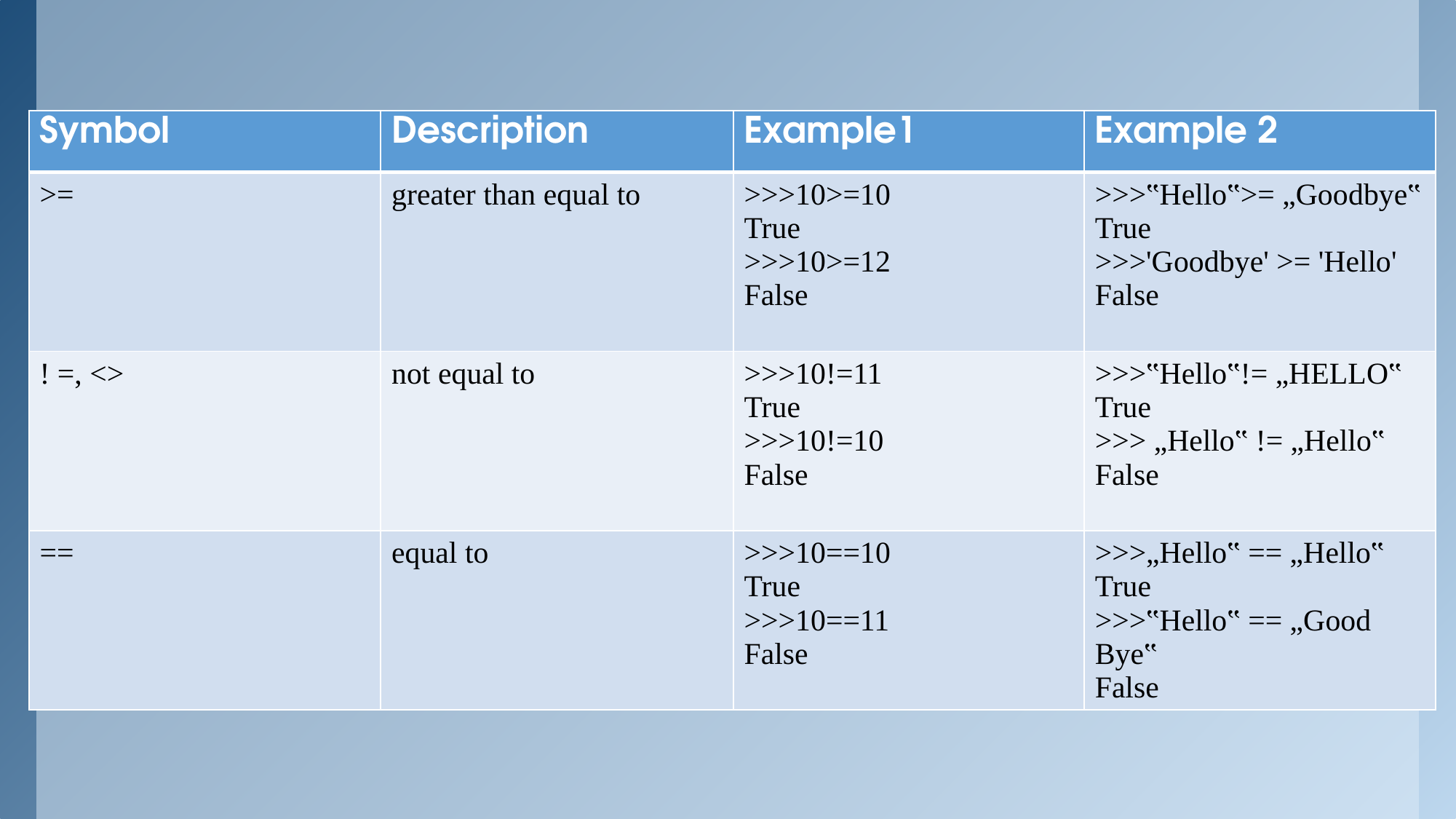

| Symbol | Description | Example1 | Example 2 |
| --- | --- | --- | --- |
| >= | greater than equal to | >>>10>=10 True >>>10>=12 False | >>>‟Hello‟>= „Goodbye‟ True >>>'Goodbye' >= 'Hello' False |
| ! =, <> | not equal to | >>>10!=11 True >>>10!=10 False | >>>‟Hello‟!= „HELLO‟ True >>> „Hello‟ != „Hello‟ False |
| == | equal to | >>>10==10 True >>>10==11 False | >>>„Hello‟ == „Hello‟ True >>>‟Hello‟ == „Good Bye‟ False |